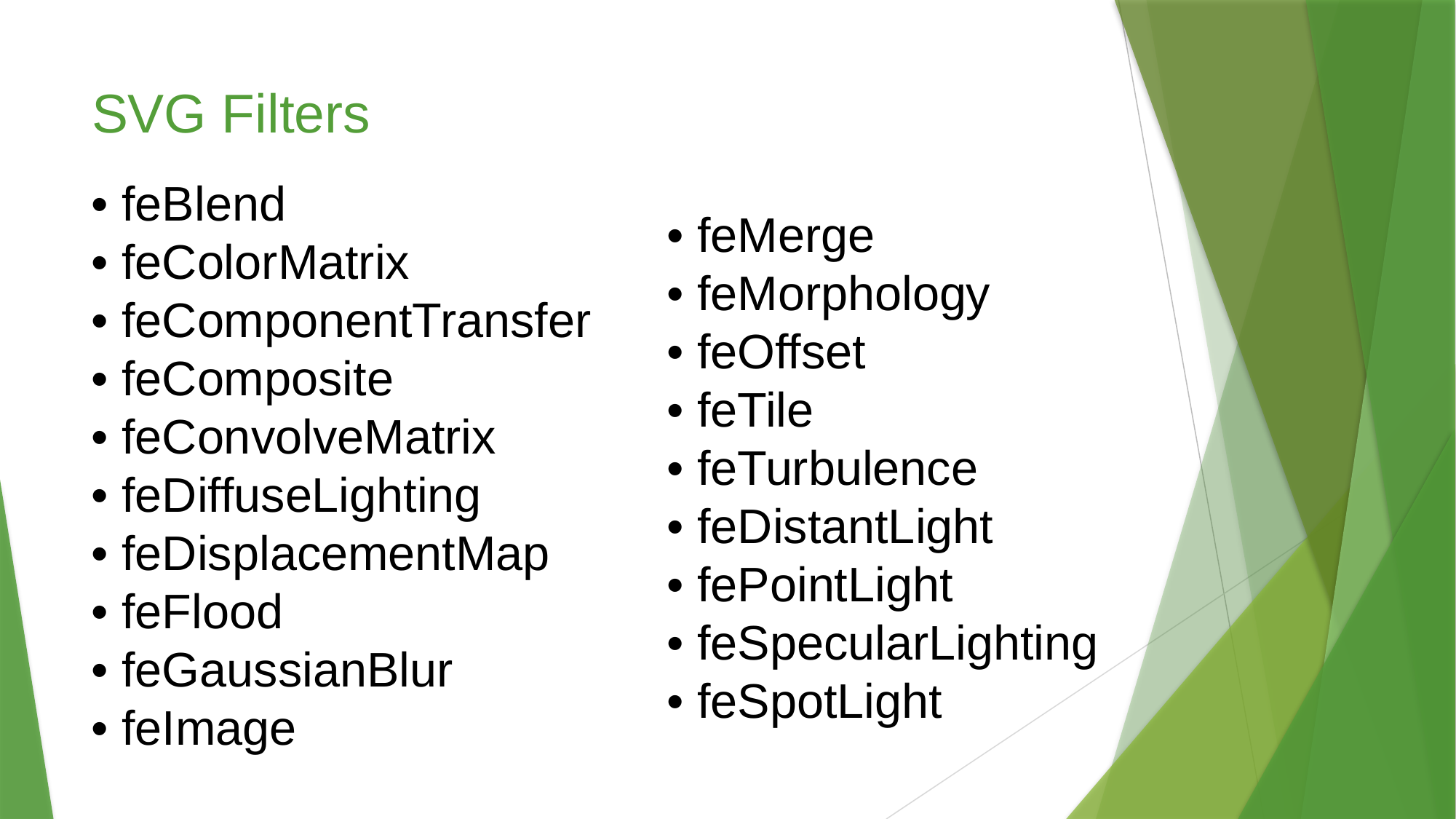

# SVG Filters

• feBlend
• feColorMatrix
• feComponentTransfer
• feComposite
• feConvolveMatrix
• feDiffuseLighting
• feDisplacementMap
• feFlood
• feGaussianBlur
• feImage
• feMerge
• feMorphology
• feOffset
• feTile
• feTurbulence
• feDistantLight
• fePointLight
• feSpecularLighting
• feSpotLight